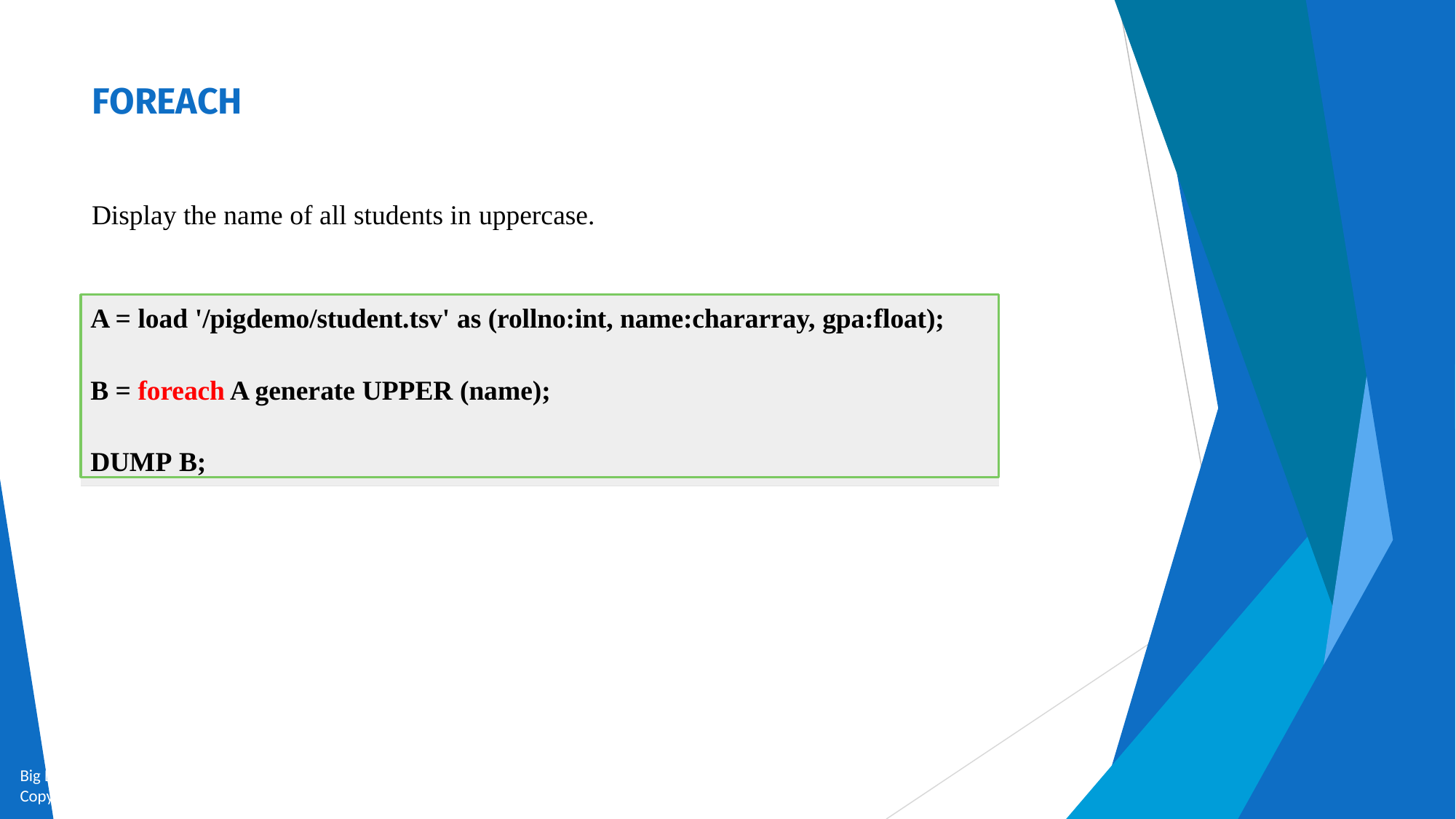

# FOREACH
Display the name of all students in uppercase.

A = load '/pigdemo/student.tsv' as (rollno:int, name:chararray, gpa:float);

B = foreach A generate UPPER (name);

DUMP B;
Big Data and Analytics by Seema Acharya and Subhashini Chellappan
Copyright 2015, WILEY INDIA PVT. LTD.